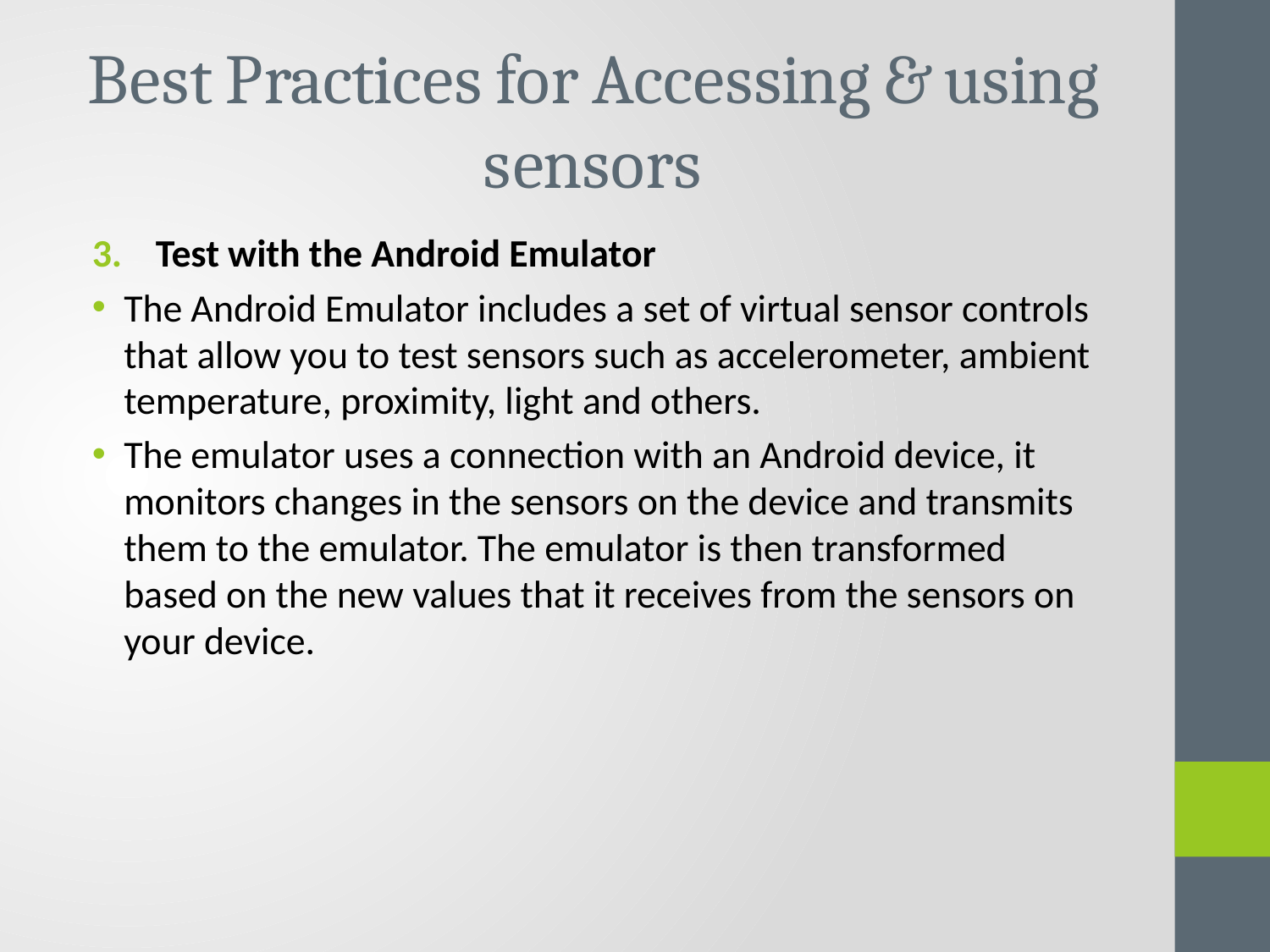

# Best Practices for Accessing & using sensors
Test with the Android Emulator
The Android Emulator includes a set of virtual sensor controls that allow you to test sensors such as accelerometer, ambient temperature, proximity, light and others.
The emulator uses a connection with an Android device, it monitors changes in the sensors on the device and transmits them to the emulator. The emulator is then transformed based on the new values that it receives from the sensors on your device.